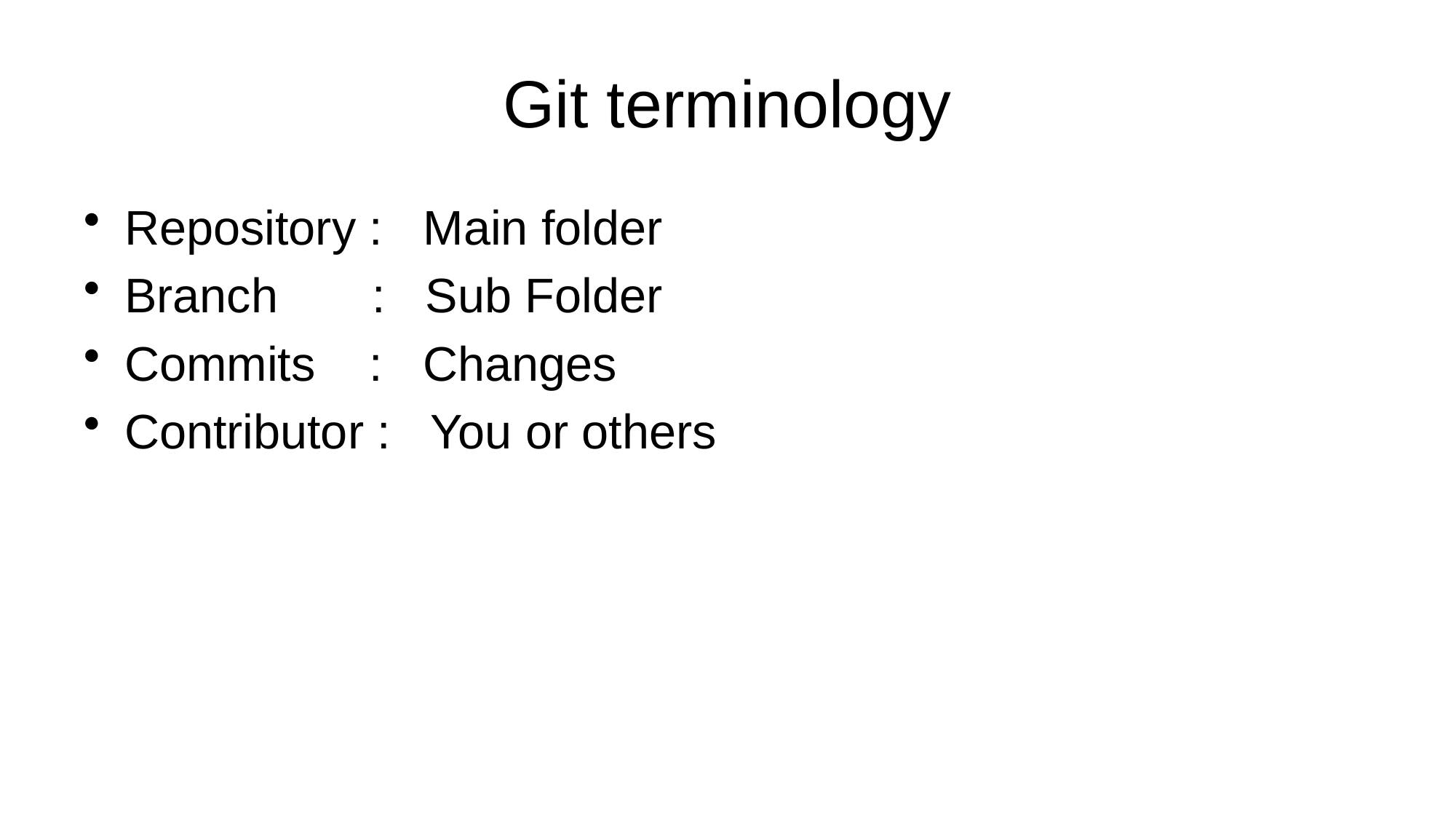

# Git terminology
Repository :   Main folder
Branch       :   Sub Folder
Commits    :   Changes
Contributor :   You or others